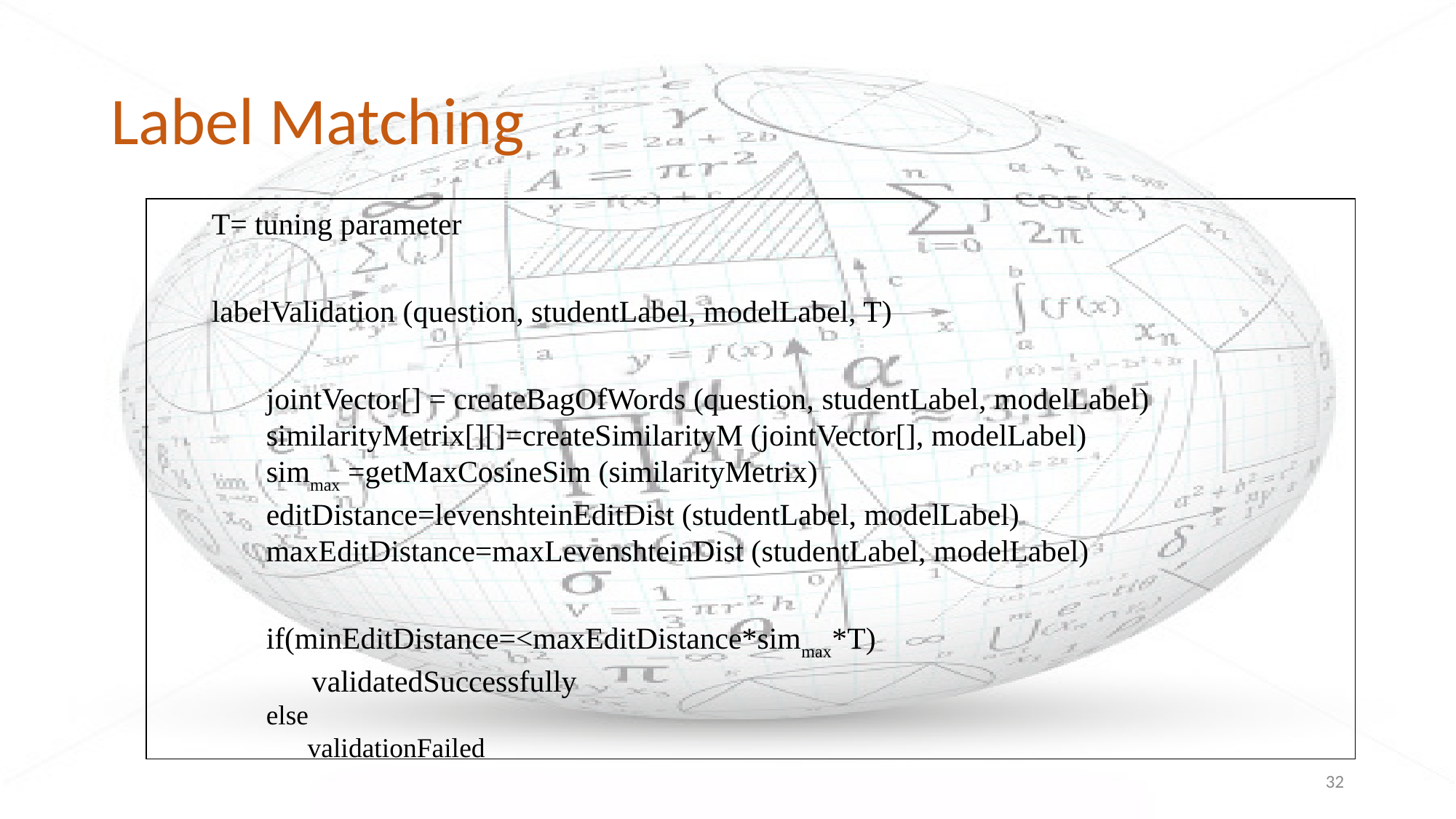

# Label Matching
T= tuning parameter

labelValidation (question, studentLabel, modelLabel, T)

jointVector[] = createBagOfWords (question, studentLabel, modelLabel)
similarityMetrix[][]=createSimilarityM (jointVector[], modelLabel)
simmax =getMaxCosineSim (similarityMetrix)
editDistance=levenshteinEditDist (studentLabel, modelLabel)
maxEditDistance=maxLevenshteinDist (studentLabel, modelLabel)

if(minEditDistance=<maxEditDistance*simmax*T)
      validatedSuccessfully
else
      validationFailed
32